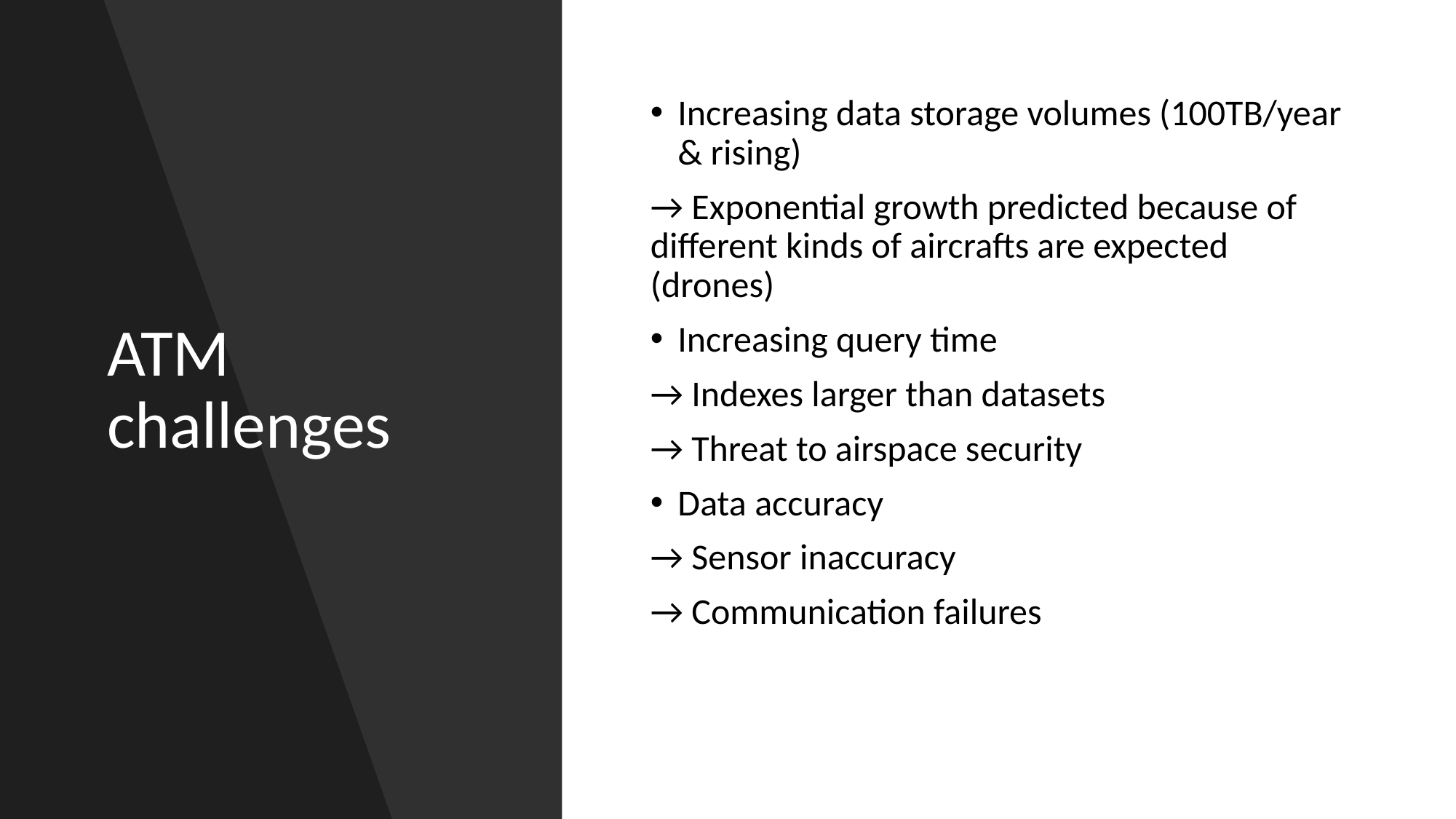

# ATM challenges
Increasing data storage volumes (100TB/year & rising)
→ Exponential growth predicted because of different kinds of aircrafts are expected (drones)
Increasing query time
→ Indexes larger than datasets
→ Threat to airspace security
Data accuracy
→ Sensor inaccuracy
→ Communication failures